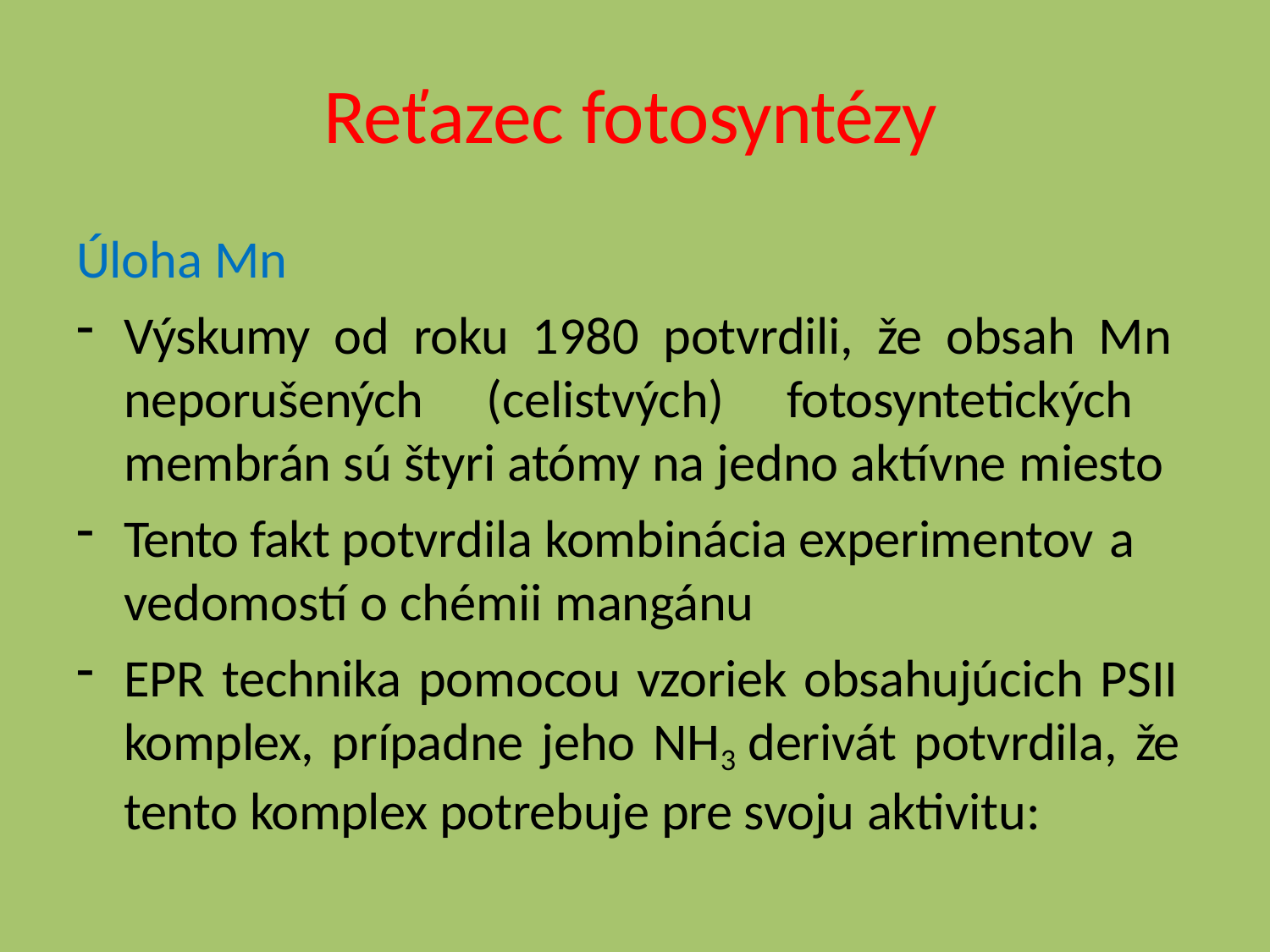

# Reťazec fotosyntézy
Úloha Mn
Výskumy od roku 1980 potvrdili, že obsah Mn  neporušených (celistvých) fotosyntetických  membrán sú štyri atómy na jedno aktívne miesto
Tento fakt potvrdila kombinácia experimentov a
vedomostí o chémii mangánu
EPR technika pomocou vzoriek obsahujúcich PSII  komplex, prípadne jeho NH3 derivát potvrdila, že  tento komplex potrebuje pre svoju aktivitu: